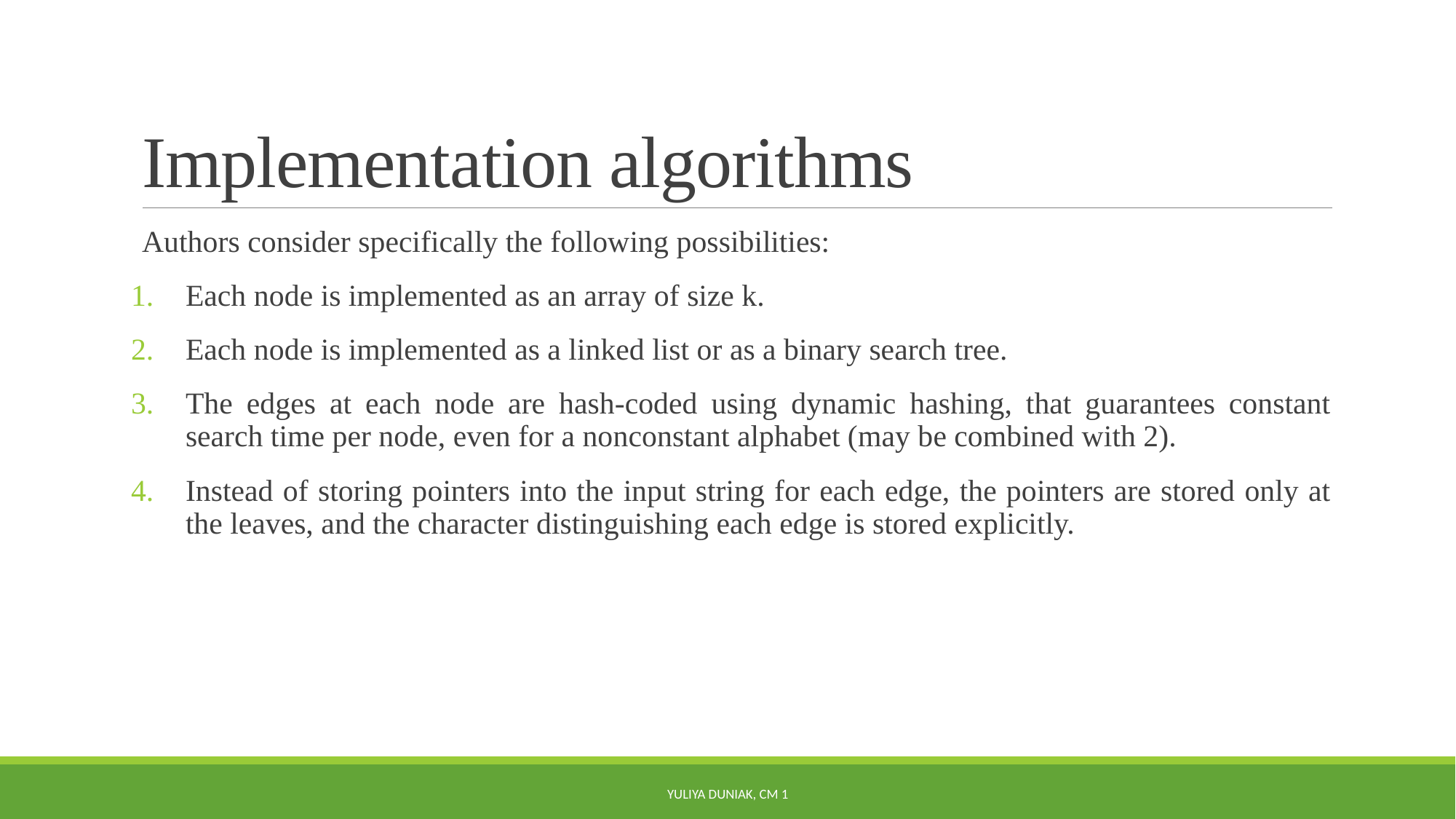

# Implementation algorithms
Authors consider specifically the following possibilities:
Each node is implemented as an array of size k.
Each node is implemented as a linked list or as a binary search tree.
The edges at each node are hash-coded using dynamic hashing, that guarantees constant search time per node, even for a nonconstant alphabet (may be combined with 2).
Instead of storing pointers into the input string for each edge, the pointers are stored only at the leaves, and the character distinguishing each edge is stored explicitly.
Yuliya Duniak, CM 1